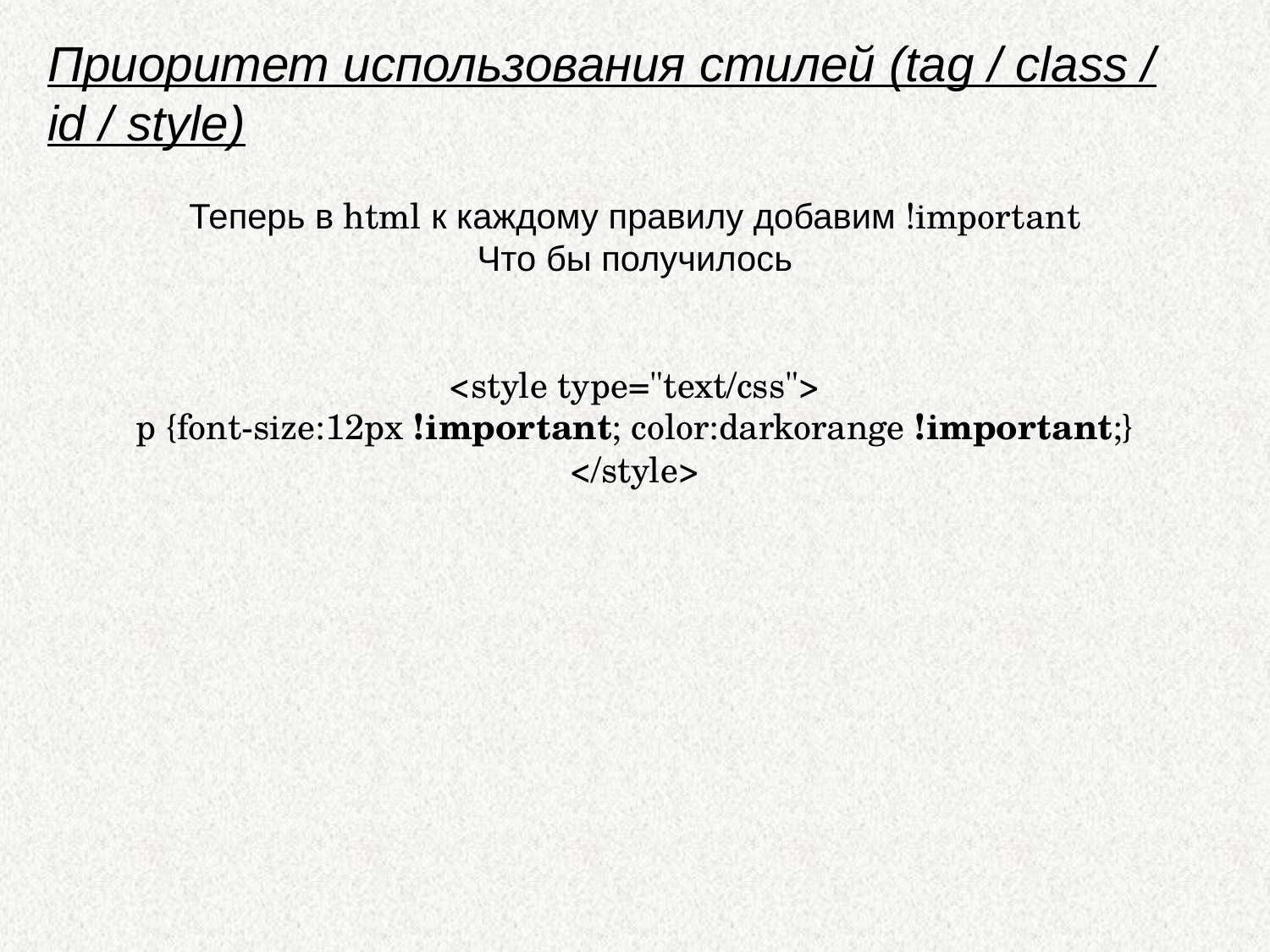

Приоритет использования стилей (tag / class / id / style)

Теперь в html к каждому правилу добавим !important
Что бы получилось

<style type="text/css">
p {font-size:12px !important; color:darkorange !important;}
</style>